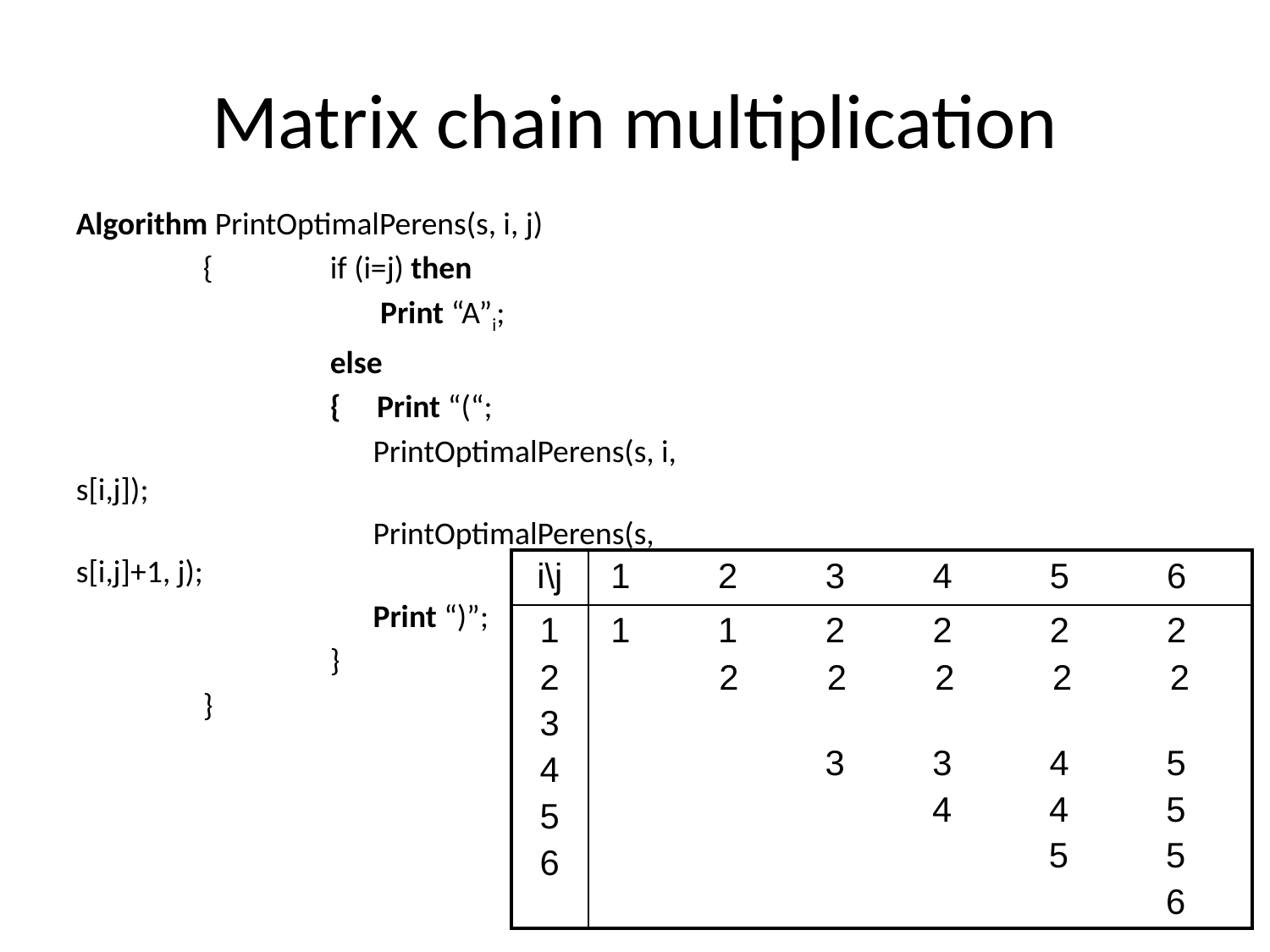

# Matrix chain multiplication
Algorithm PrintOptimalPerens(s, i, j)
	{	if (i=j) then
		       Print “A”i;
		else
		{     Print “(“;
		      PrintOptimalPerens(s, i, s[i,j]);
		      PrintOptimalPerens(s, s[i,j]+1, j);
		      Print “)”;
	    	}
	}

| i\j | 1 2 3 4 5 6 |
| --- | --- |
| 1 2 3 4 5 6 | 1 1 2 2 2 2 2 2 2 2 2 3 3 4 5 4 4 5 5 5 6 |